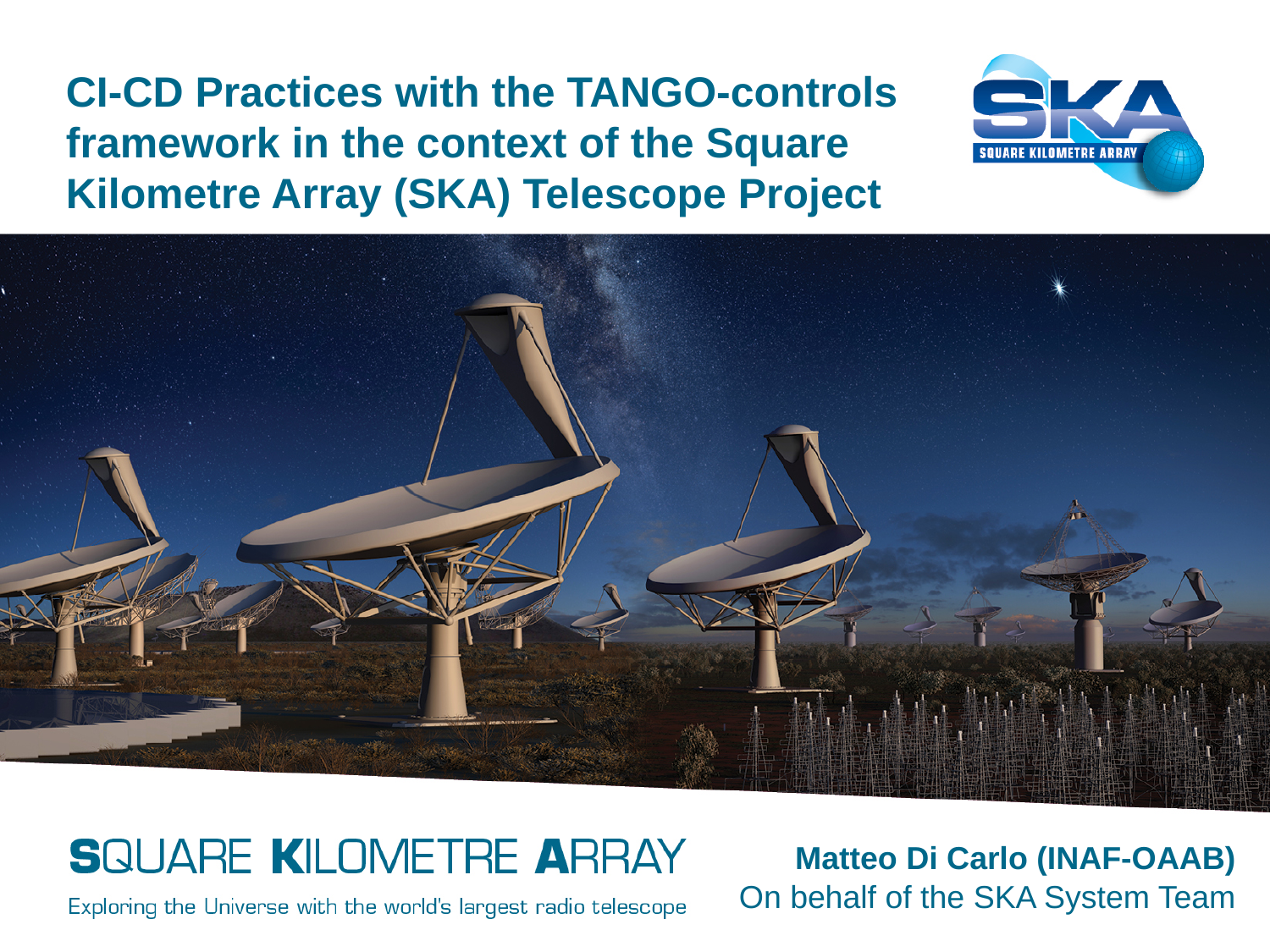

CI-CD Practices with the TANGO-controls framework in the context of the Square Kilometre Array (SKA) Telescope Project
Matteo Di Carlo (INAF-OAAB)
On behalf of the SKA System Team